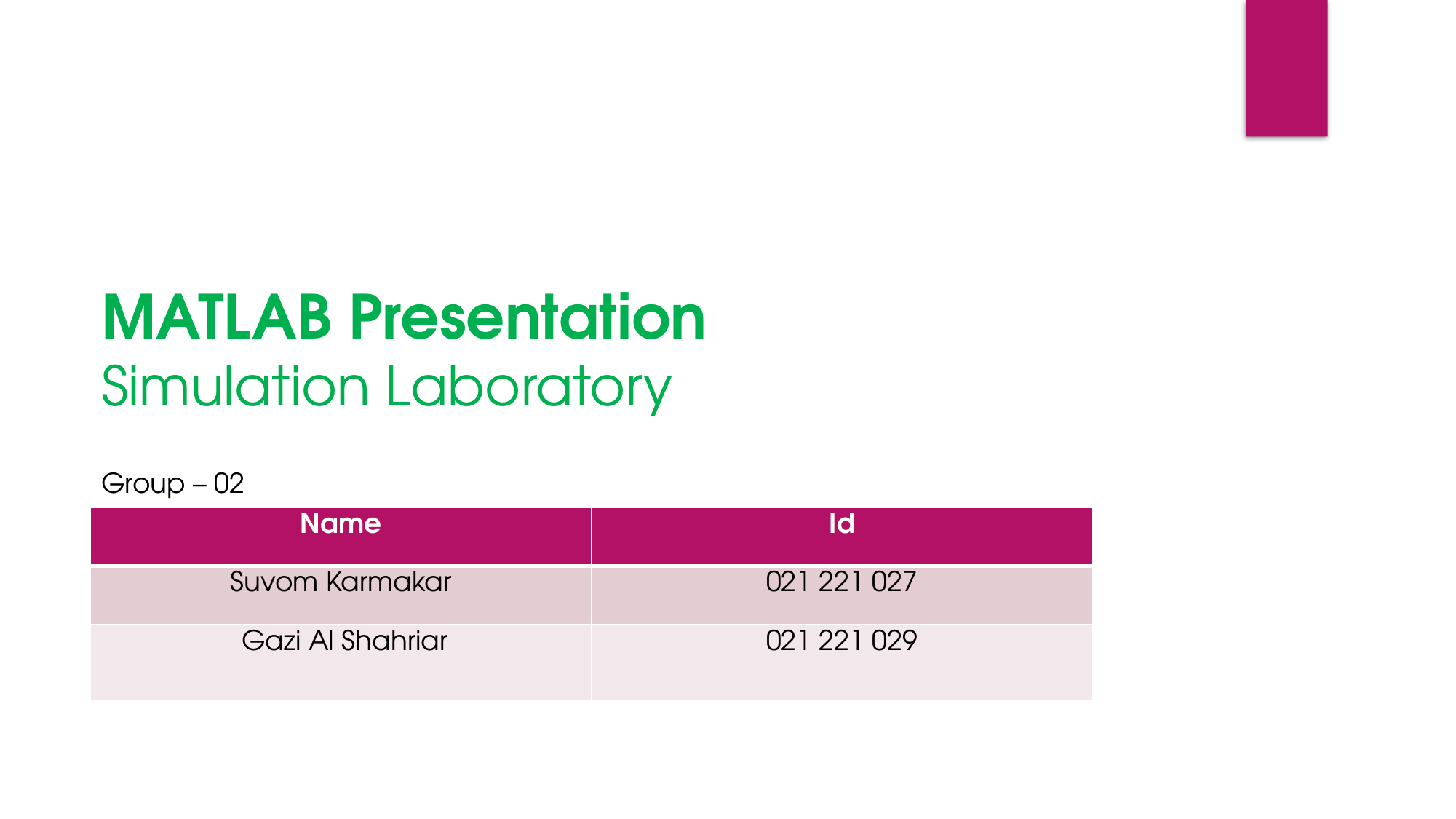

MATLAB Presentation
Simulation Laboratory
Group – 02

| Name | Id |
| --- | --- |
| Suvom Karmakar | 021 221 027 |
| Gazi Al Shahriar | 021 221 029 |